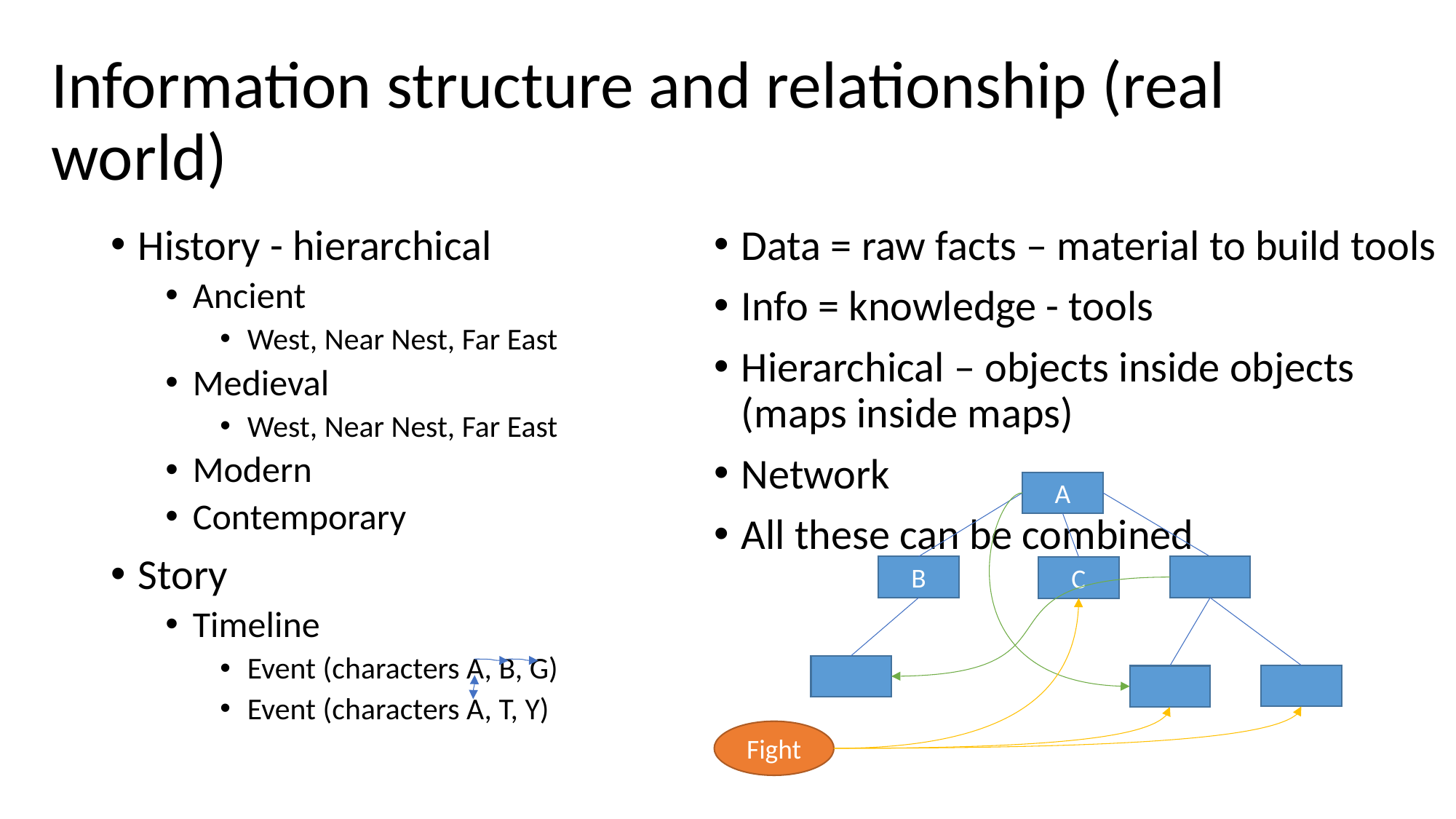

# Information structure and relationship (real world)
History - hierarchical
Ancient
West, Near Nest, Far East
Medieval
West, Near Nest, Far East
Modern
Contemporary
Story
Timeline
Event (characters A, B, G)
Event (characters A, T, Y)
Data = raw facts – material to build tools
Info = knowledge - tools
Hierarchical – objects inside objects (maps inside maps)
Network
All these can be combined
A
B

C

Fight